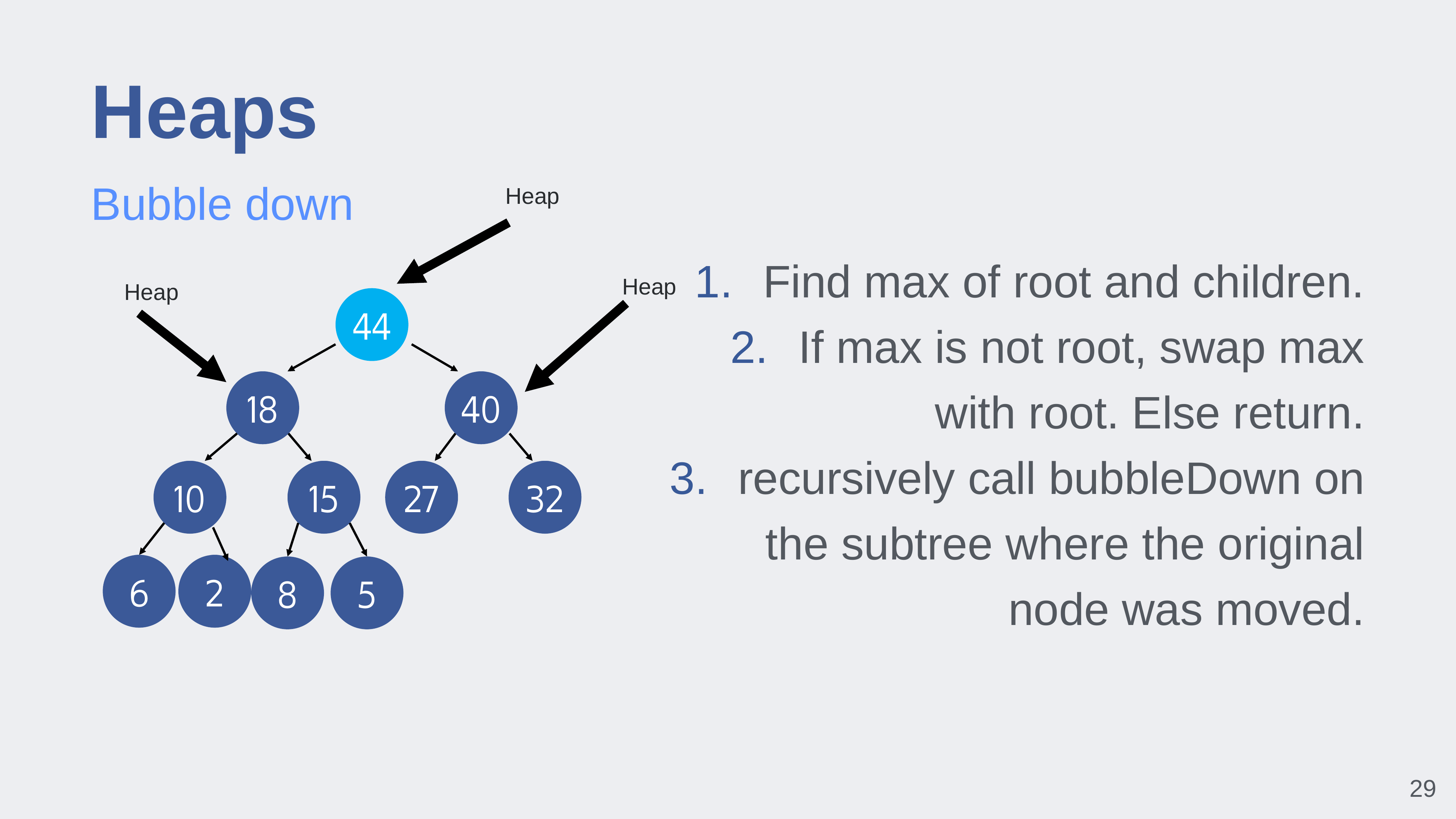

# Heaps
Bubble down
Heap
Find max of root and children.
If max is not root, swap max with root. Else return.
recursively call bubbleDown on the subtree where the original node was moved.

Heap
Heap
44
18
40
10
15
27
32
6
2
8
5
29